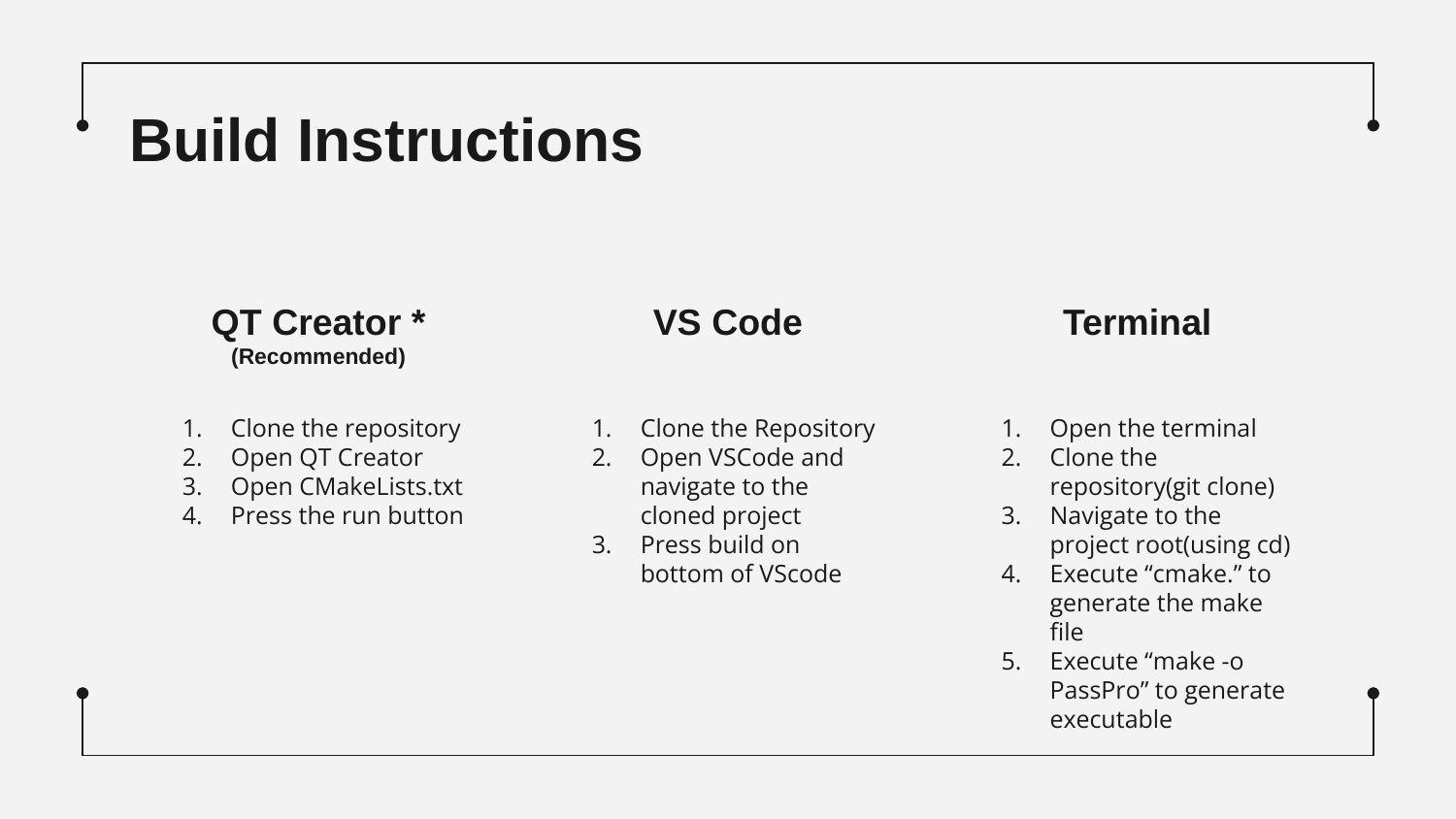

# Build Instructions
QT Creator *
(Recommended)
VS Code

Terminal

Clone the repository
Open QT Creator
Open CMakeLists.txt
Press the run button
Clone the Repository
Open VSCode and navigate to the cloned project
Press build on bottom of VScode

Open the terminal
Clone the repository(git clone)
Navigate to the project root(using cd)
Execute “cmake.” to generate the make file
Execute “make -o PassPro” to generate executable